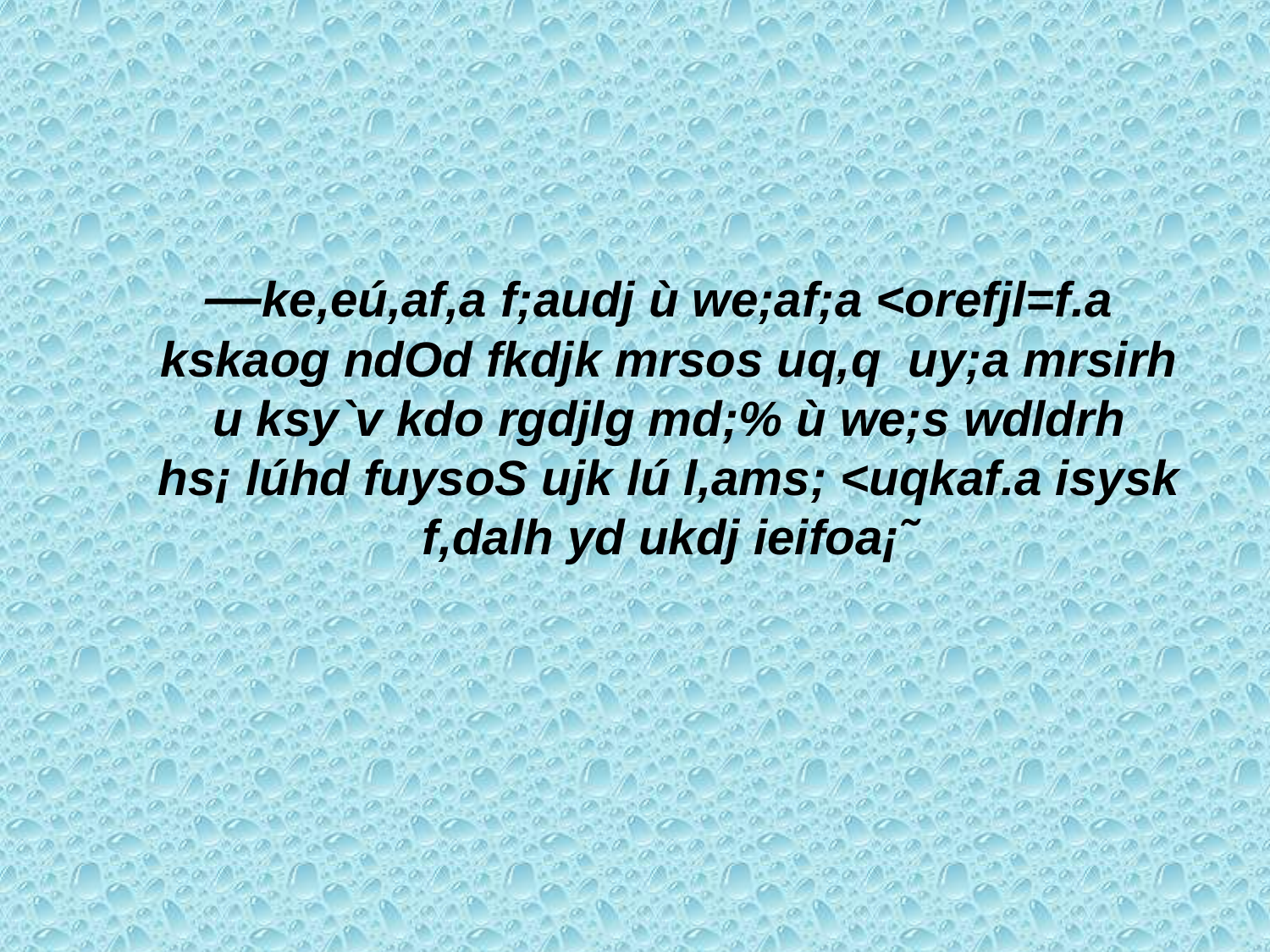

—ke,eú,af,a f;audj ù we;af;a <orefjl=f.a kskaog ndOd fkdjk mrsos uq,q  uy;a mrsirh u ksy`v kdo rgdjlg md;% ù we;s wdldrh hs¡ lúhd fuysoS ujk lú l,ams; <uqkaf.a isysk f,dalh yd ukdj ieifoa¡˜